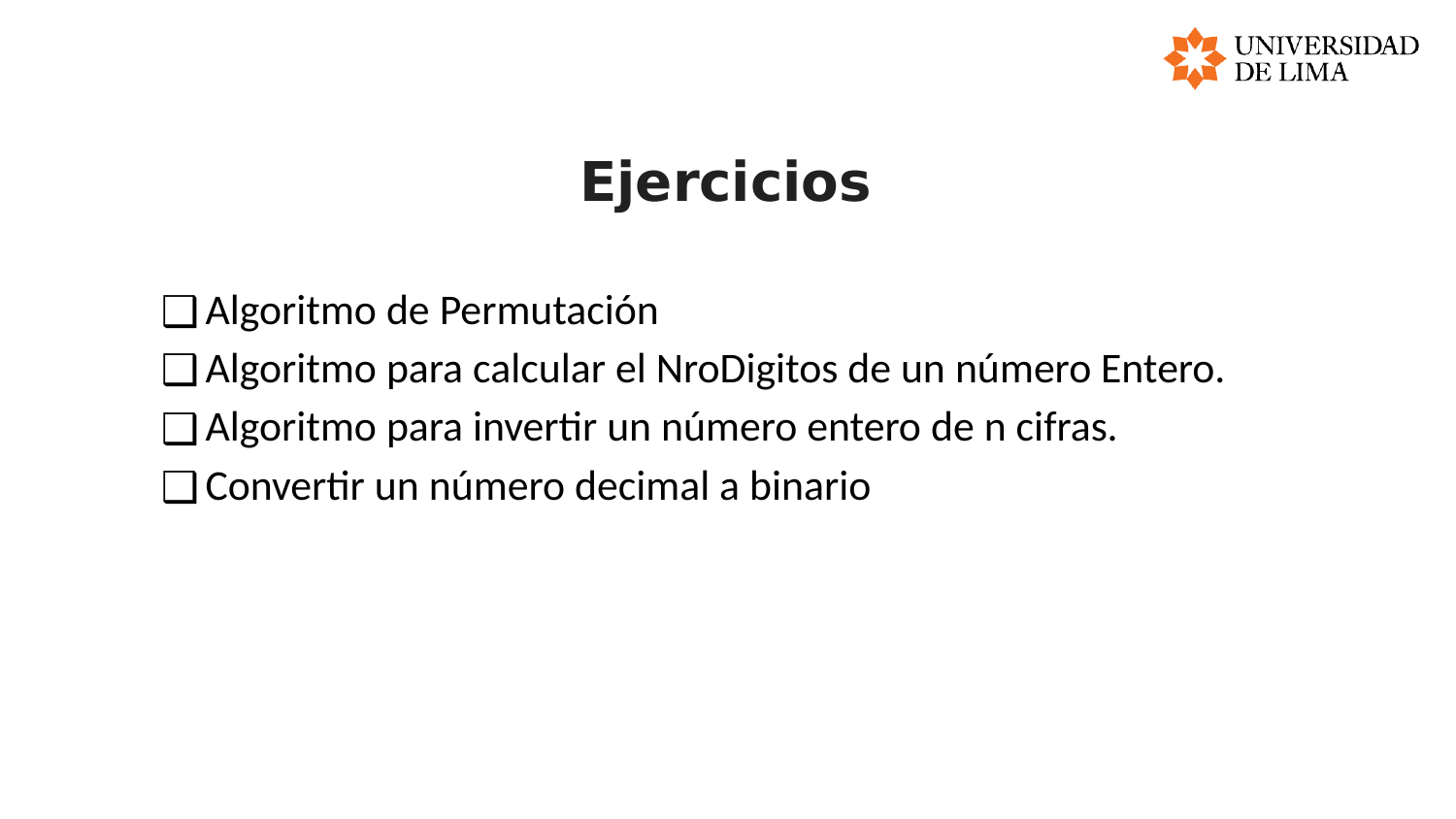

# Ejercicios
Algoritmo de Permutación
Algoritmo para calcular el NroDigitos de un número Entero.
Algoritmo para invertir un número entero de n cifras.
Convertir un número decimal a binario